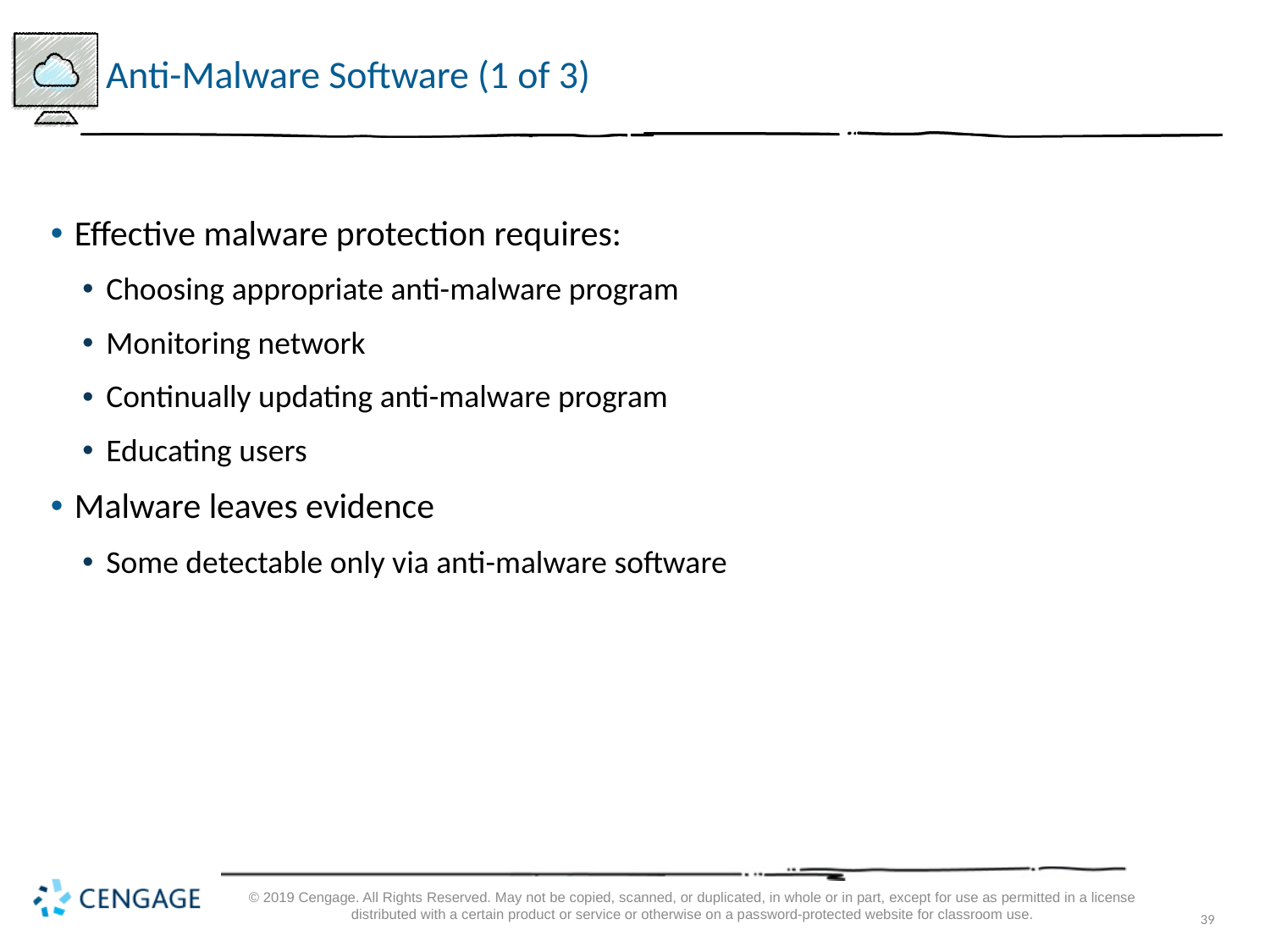

# Anti-Malware Software (1 of 3)
Effective malware protection requires:
Choosing appropriate anti-malware program
Monitoring network
Continually updating anti-malware program
Educating users
Malware leaves evidence
Some detectable only via anti-malware software
© 2019 Cengage. All Rights Reserved. May not be copied, scanned, or duplicated, in whole or in part, except for use as permitted in a license distributed with a certain product or service or otherwise on a password-protected website for classroom use.